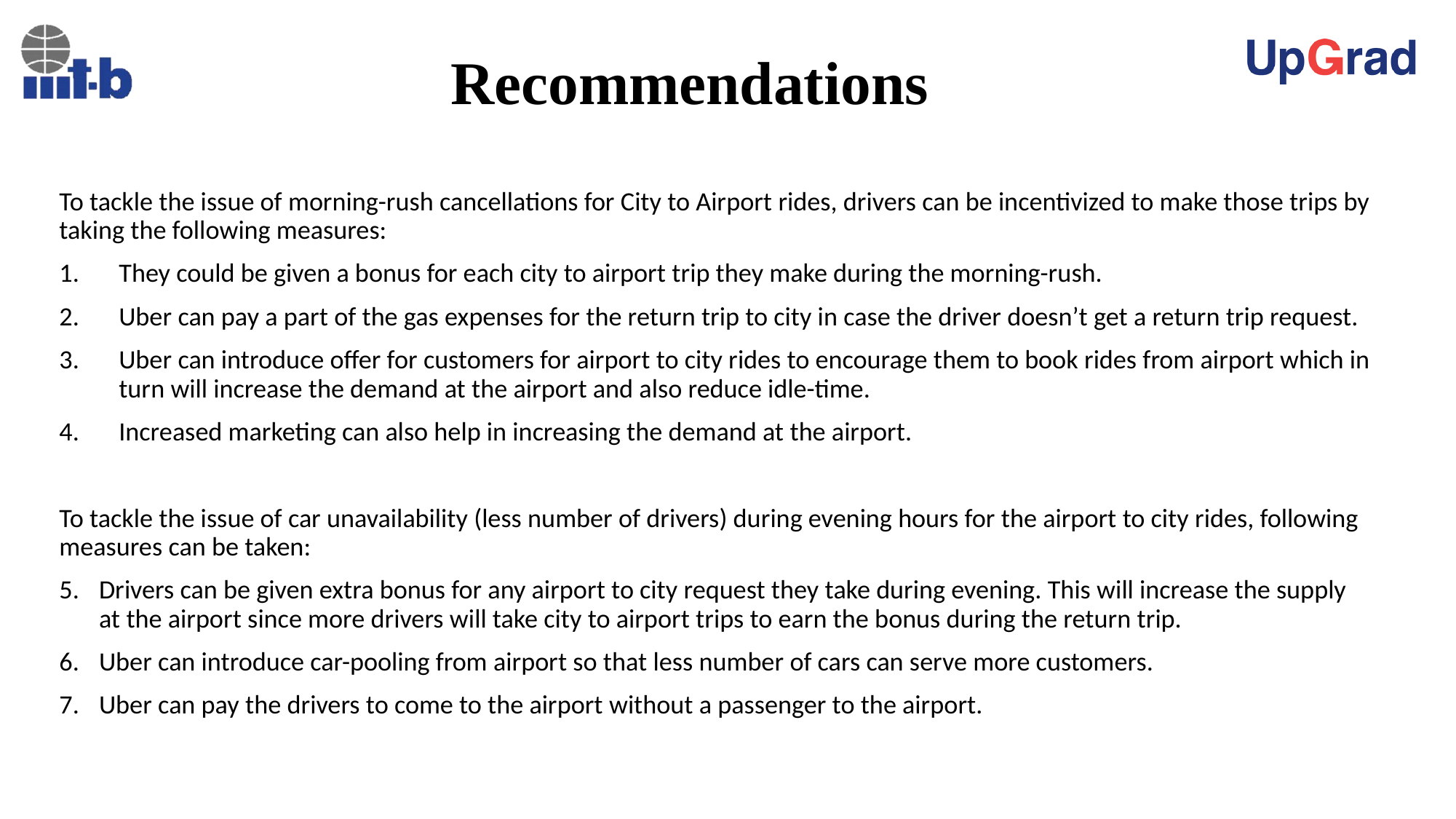

# Recommendations

To tackle the issue of morning-rush cancellations for City to Airport rides, drivers can be incentivized to make those trips by taking the following measures:
They could be given a bonus for each city to airport trip they make during the morning-rush.
Uber can pay a part of the gas expenses for the return trip to city in case the driver doesn’t get a return trip request.
Uber can introduce offer for customers for airport to city rides to encourage them to book rides from airport which in turn will increase the demand at the airport and also reduce idle-time.
Increased marketing can also help in increasing the demand at the airport.

To tackle the issue of car unavailability (less number of drivers) during evening hours for the airport to city rides, following measures can be taken:
Drivers can be given extra bonus for any airport to city request they take during evening. This will increase the supply at the airport since more drivers will take city to airport trips to earn the bonus during the return trip.
Uber can introduce car-pooling from airport so that less number of cars can serve more customers.
Uber can pay the drivers to come to the airport without a passenger to the airport.